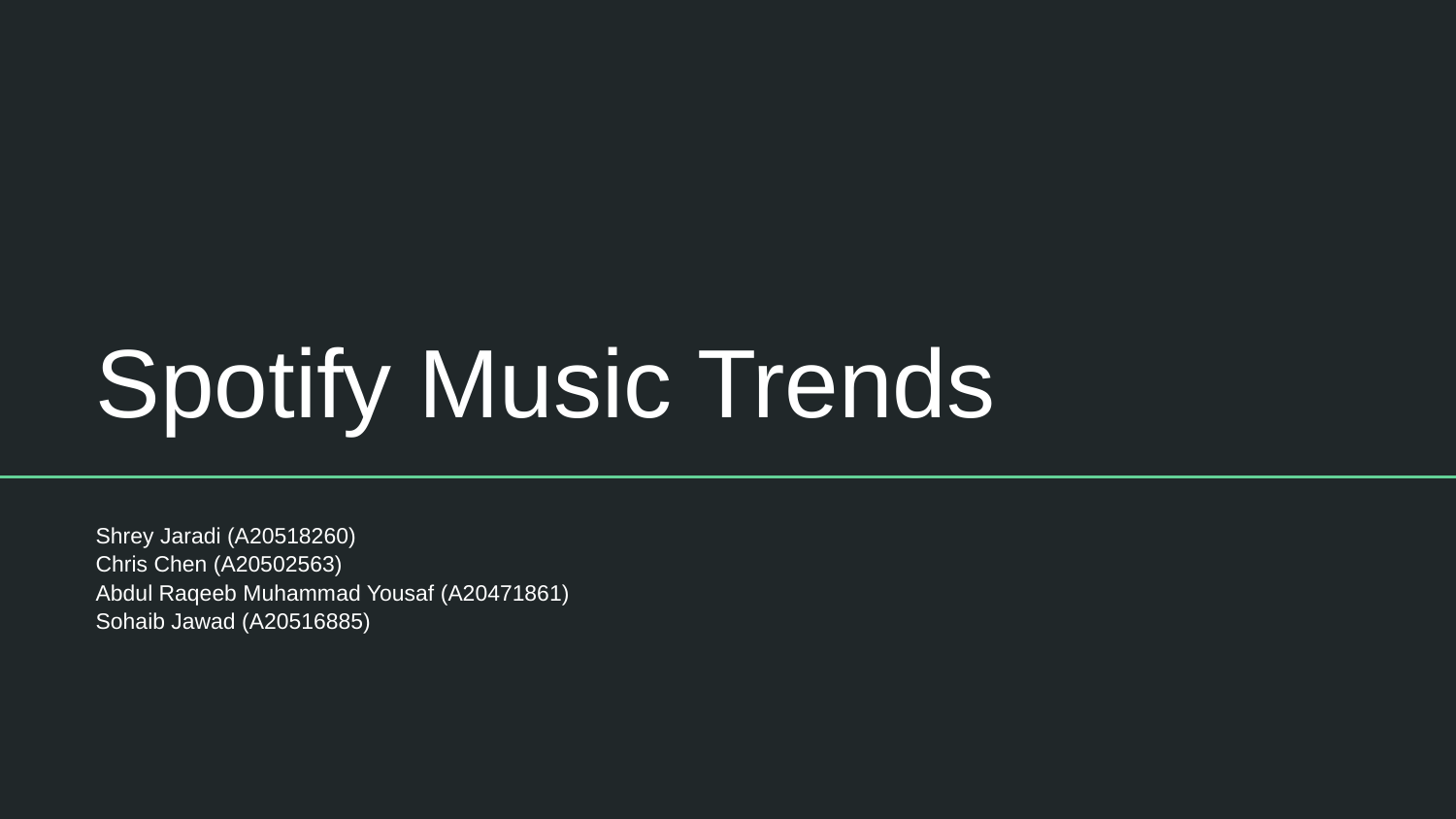

# Spotify Music Trends
Shrey Jaradi (A20518260)
Chris Chen (A20502563)
Abdul Raqeeb Muhammad Yousaf (A20471861)
Sohaib Jawad (A20516885)